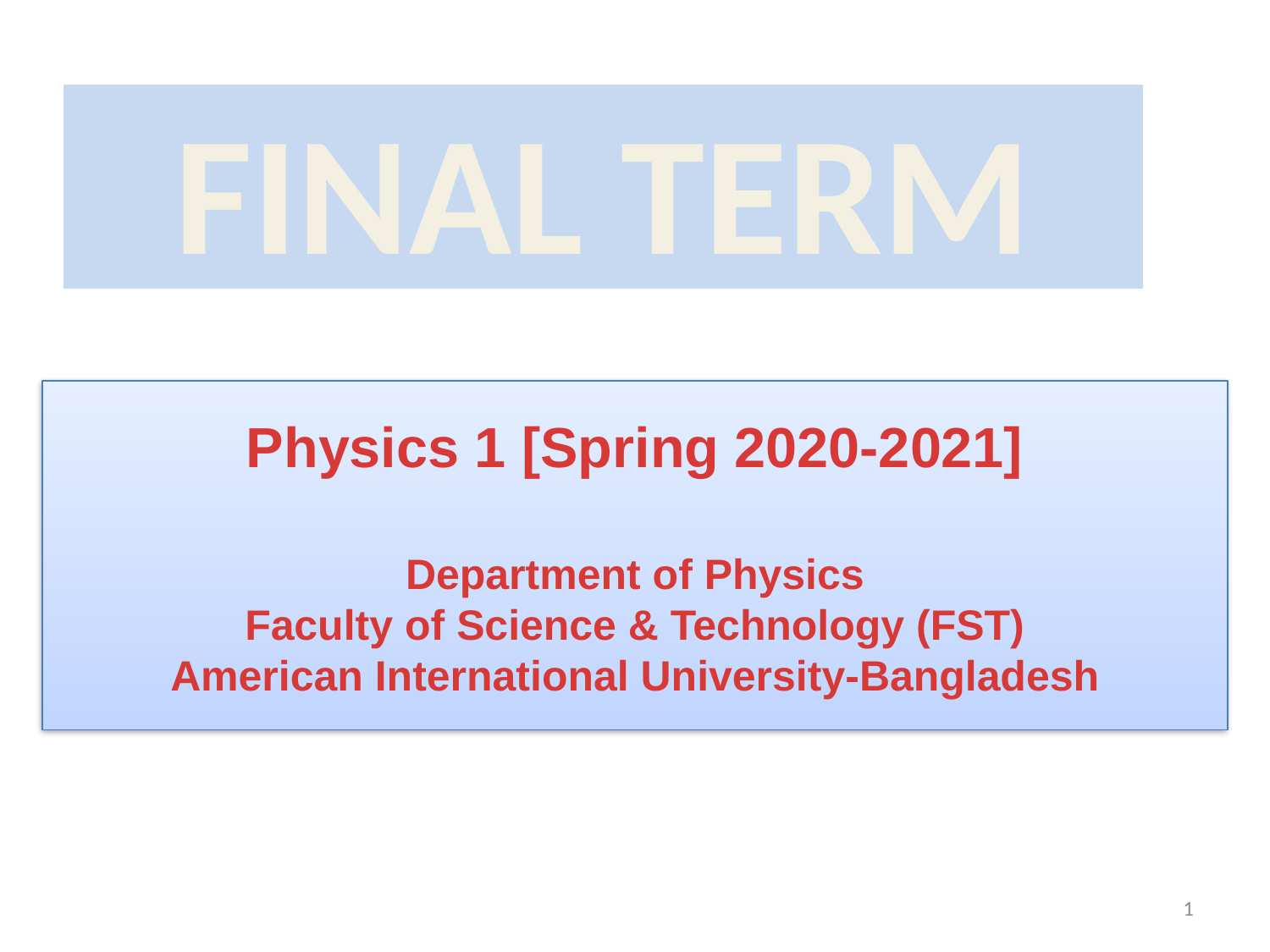

# FINAL TERM
Physics 1 [Spring 2020-2021]

Department of Physics
Faculty of Science & Technology (FST)
American International University-Bangladesh
1